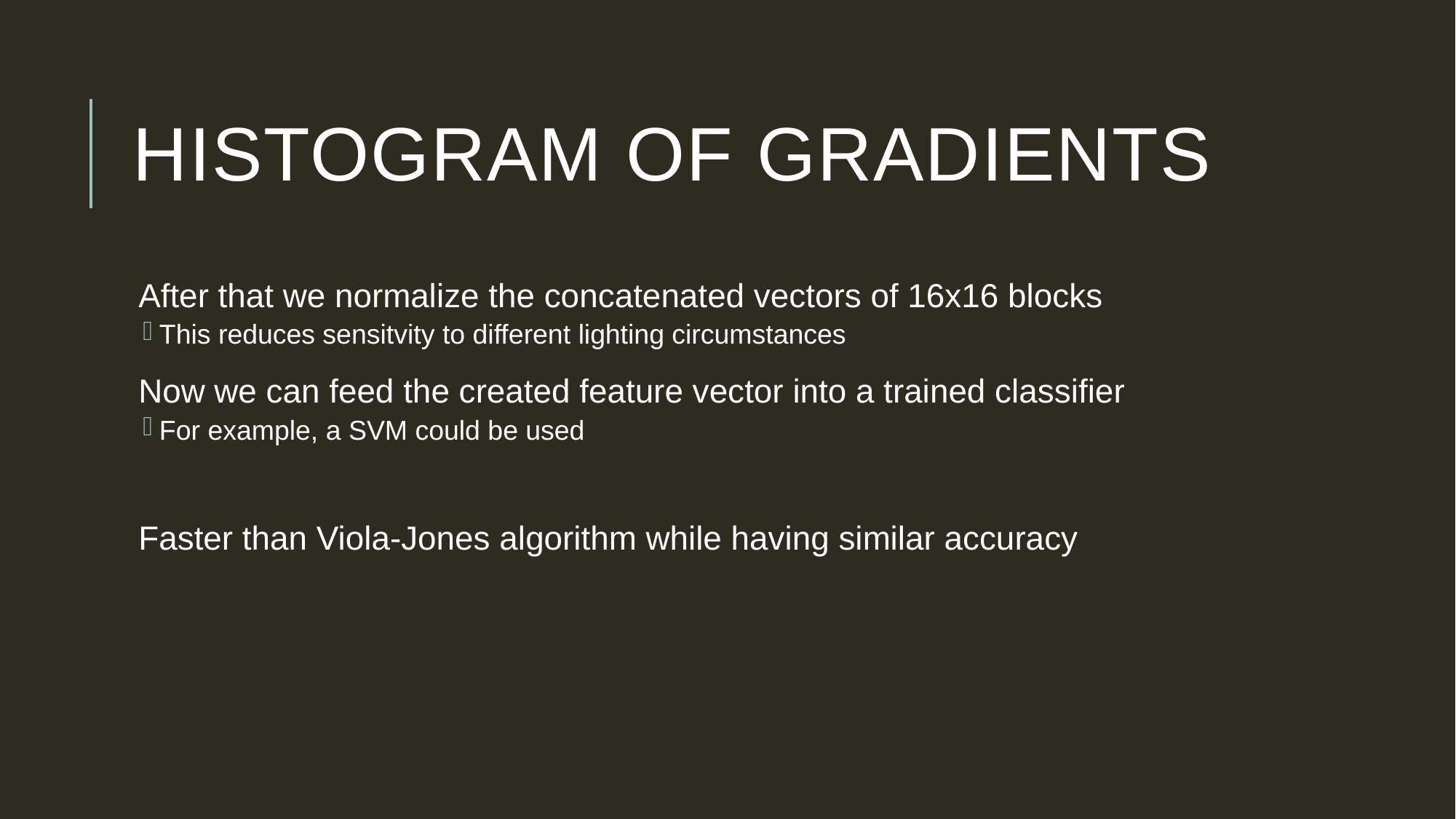

# Histogram of gradients
After that we normalize the concatenated vectors of 16x16 blocks
This reduces sensitvity to different lighting circumstances
Now we can feed the created feature vector into a trained classifier
For example, a SVM could be used

Faster than Viola-Jones algorithm while having similar accuracy